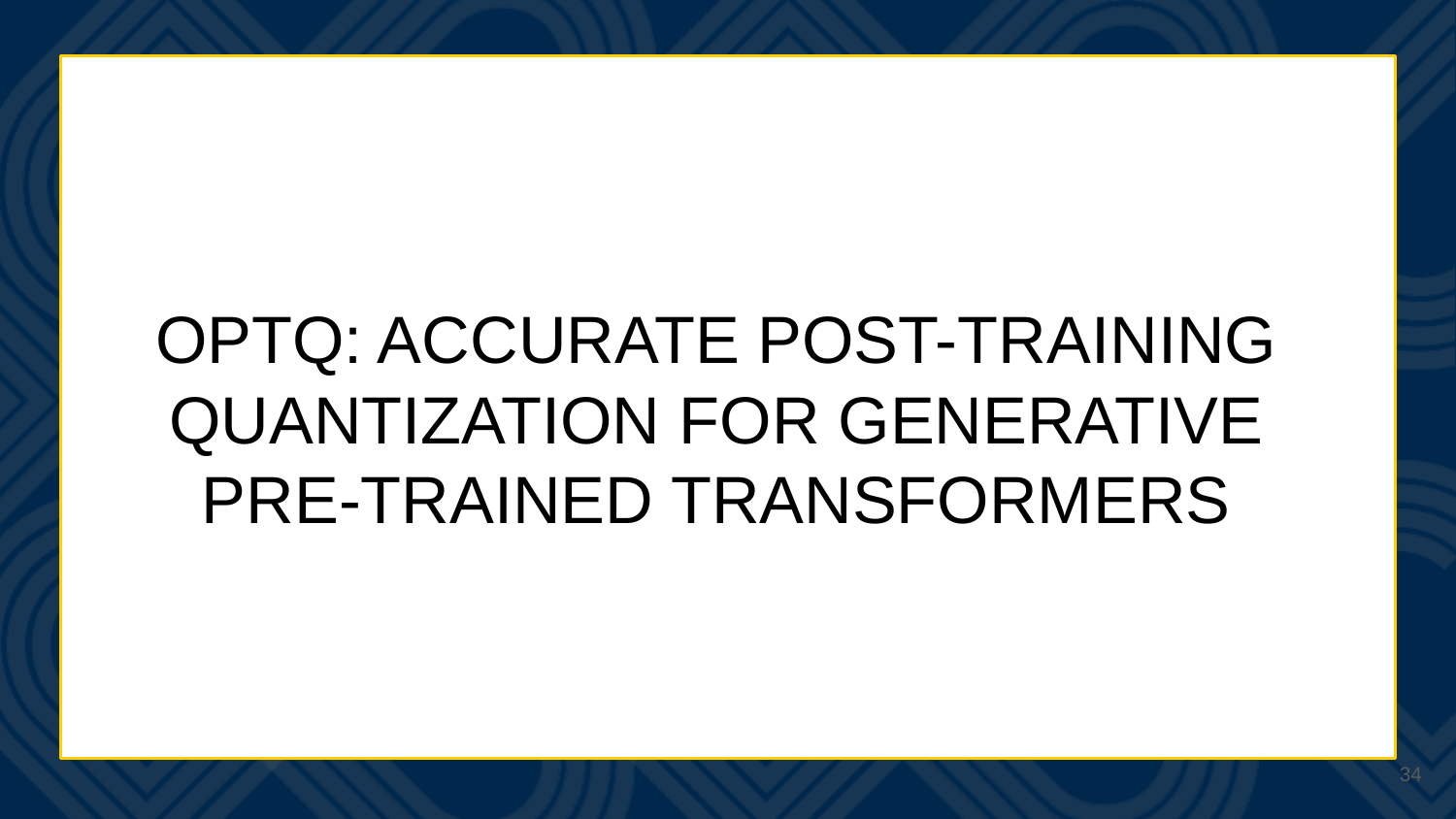

# OPTQ: ACCURATE POST-TRAINING QUANTIZATION FOR GENERATIVE PRE-TRAINED TRANSFORMERS
34